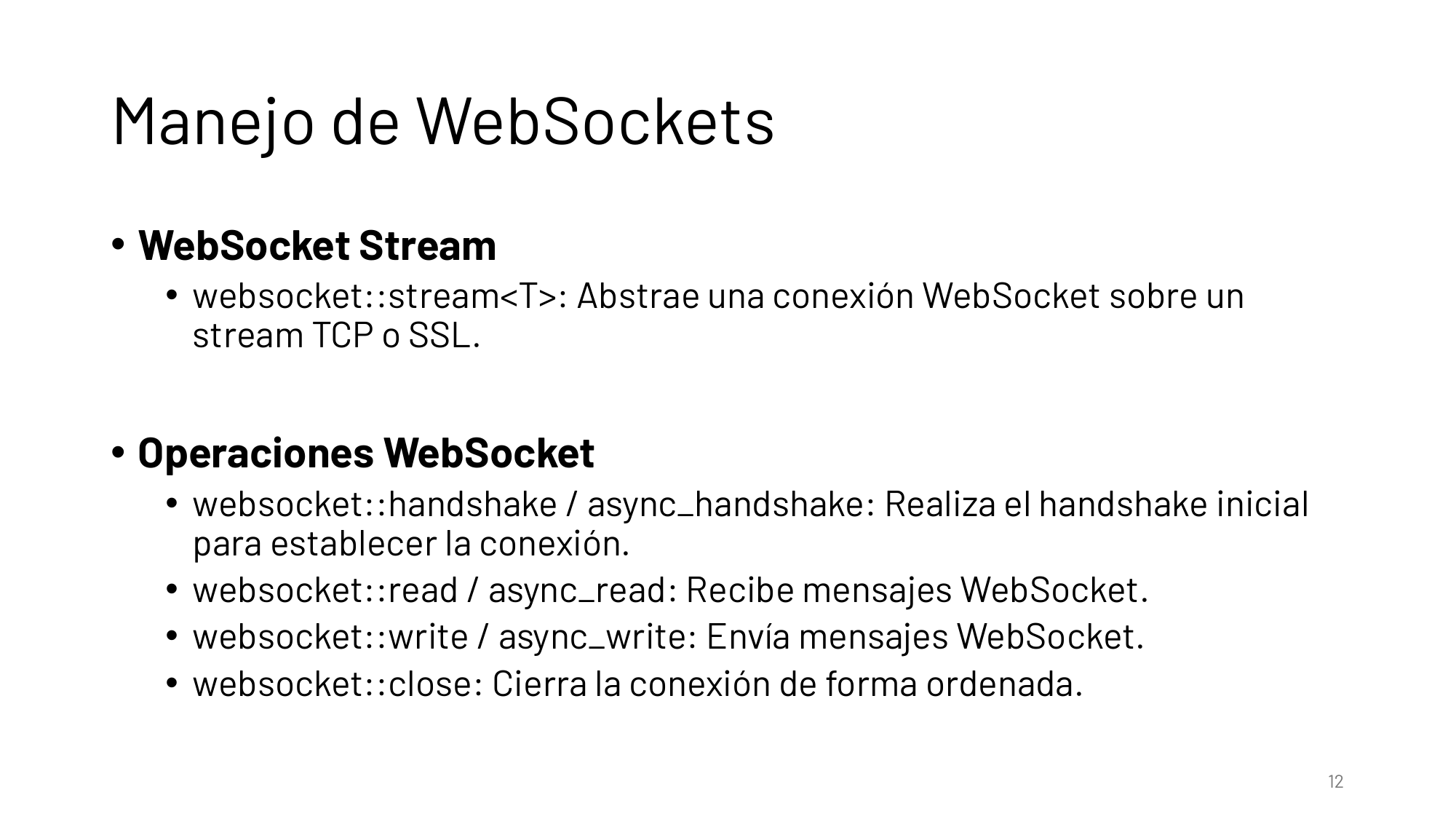

# Manejo de WebSockets
WebSocket Stream
websocket::stream<T>: Abstrae una conexión WebSocket sobre un stream TCP o SSL.

Operaciones WebSocket
websocket::handshake / async_handshake: Realiza el handshake inicial para establecer la conexión.
websocket::read / async_read: Recibe mensajes WebSocket.
websocket::write / async_write: Envía mensajes WebSocket.
websocket::close: Cierra la conexión de forma ordenada.

12